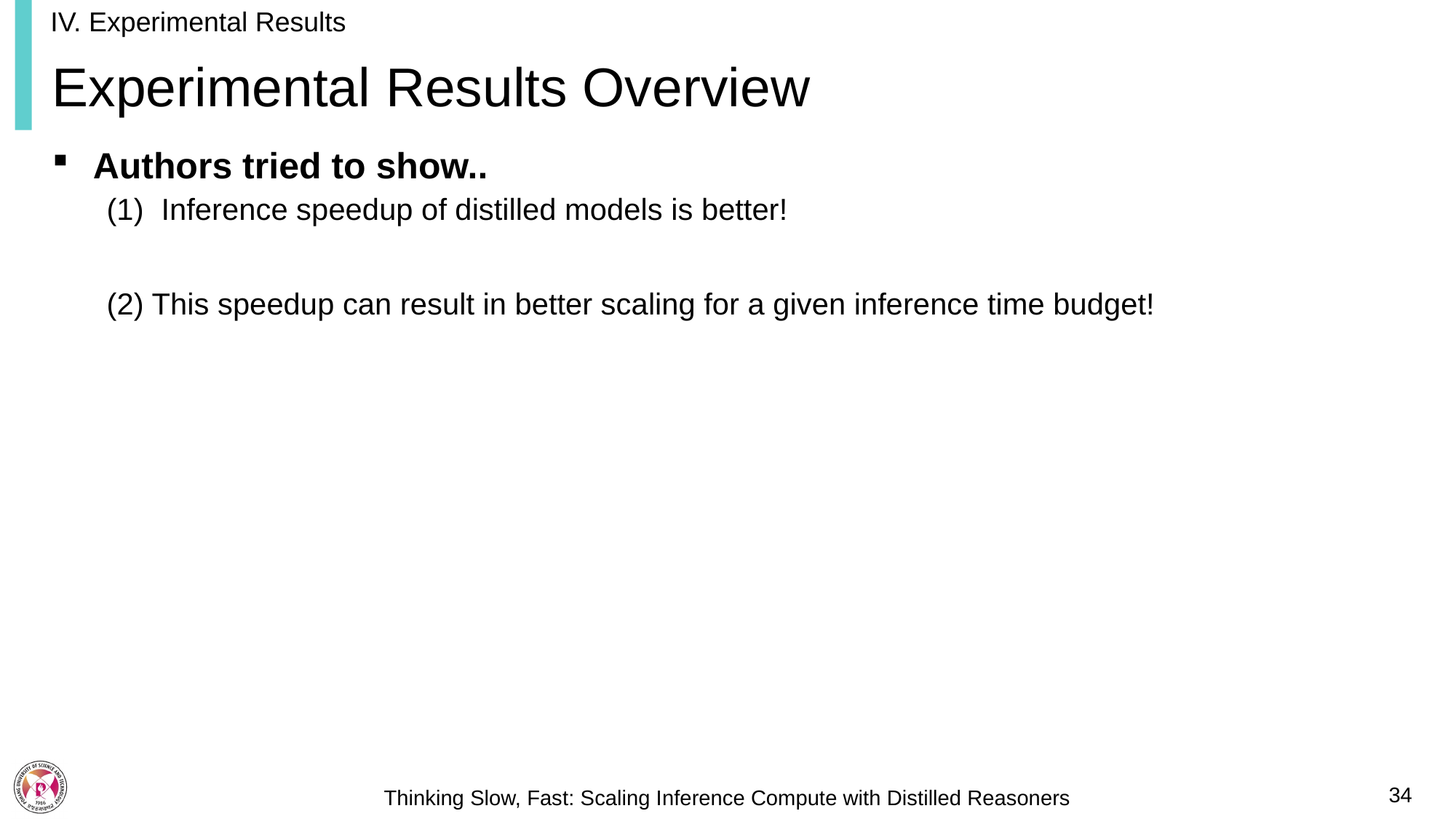

IV. Experimental Results
# Experimental Results Overview
Authors tried to show..
Inference speedup of distilled models is better!

(2) This speedup can result in better scaling for a given inference time budget!
34